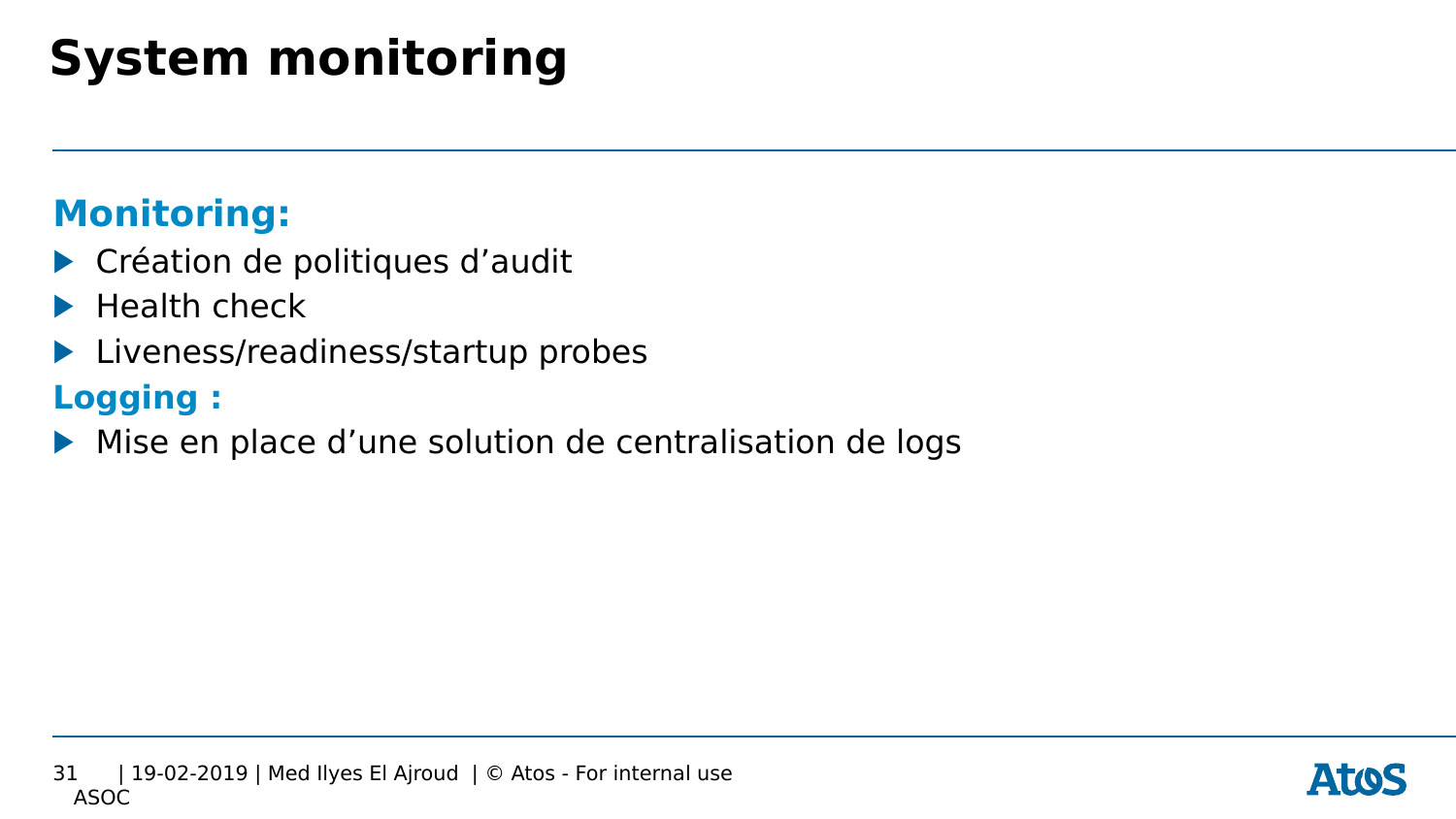

# System monitoring
Monitoring:
Création de politiques d’audit
Health check
Liveness/readiness/startup probes
Logging :
Mise en place d’une solution de centralisation de logs

31